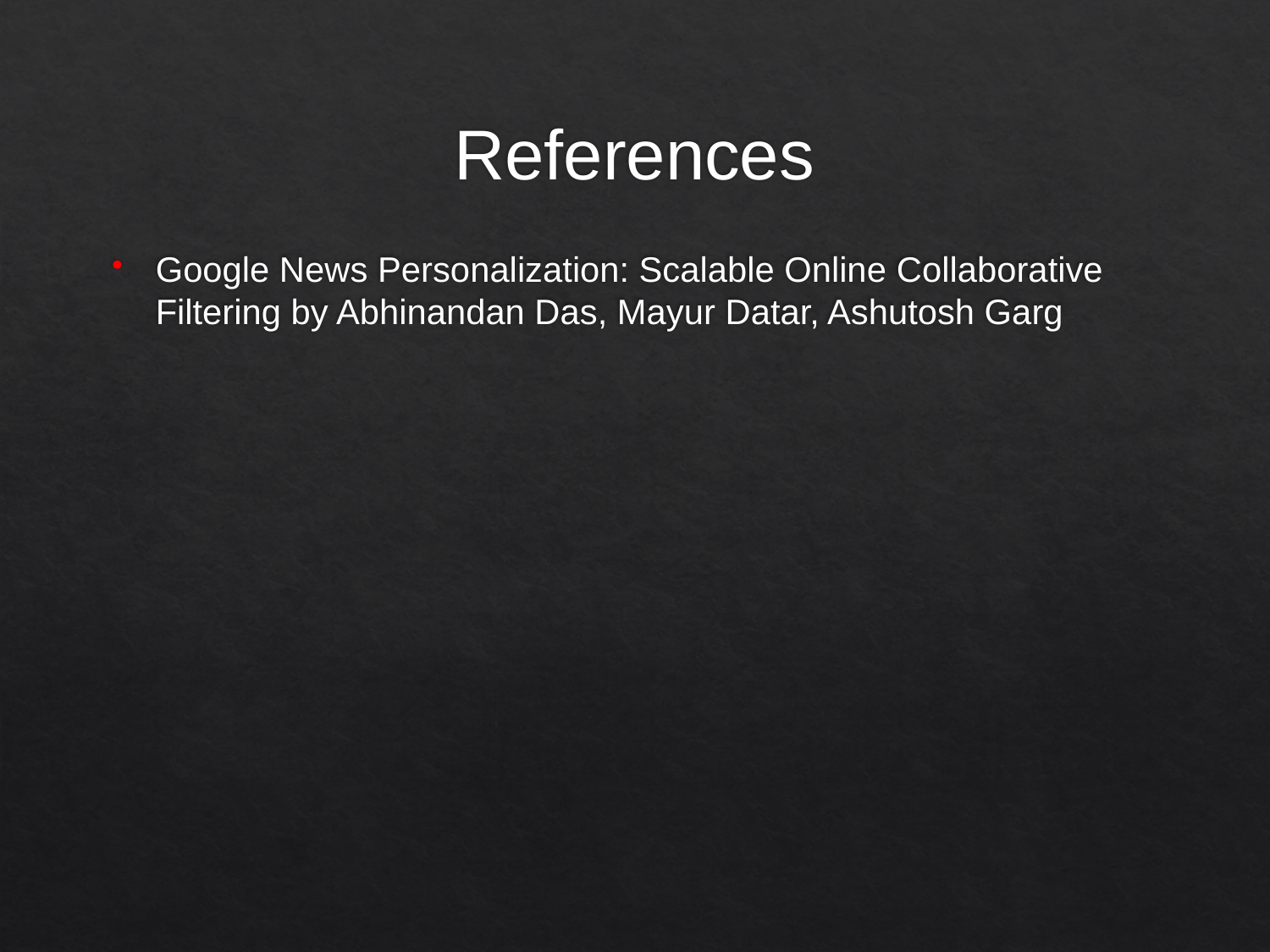

# References
Google News Personalization: Scalable Online Collaborative Filtering by Abhinandan Das, Mayur Datar, Ashutosh Garg